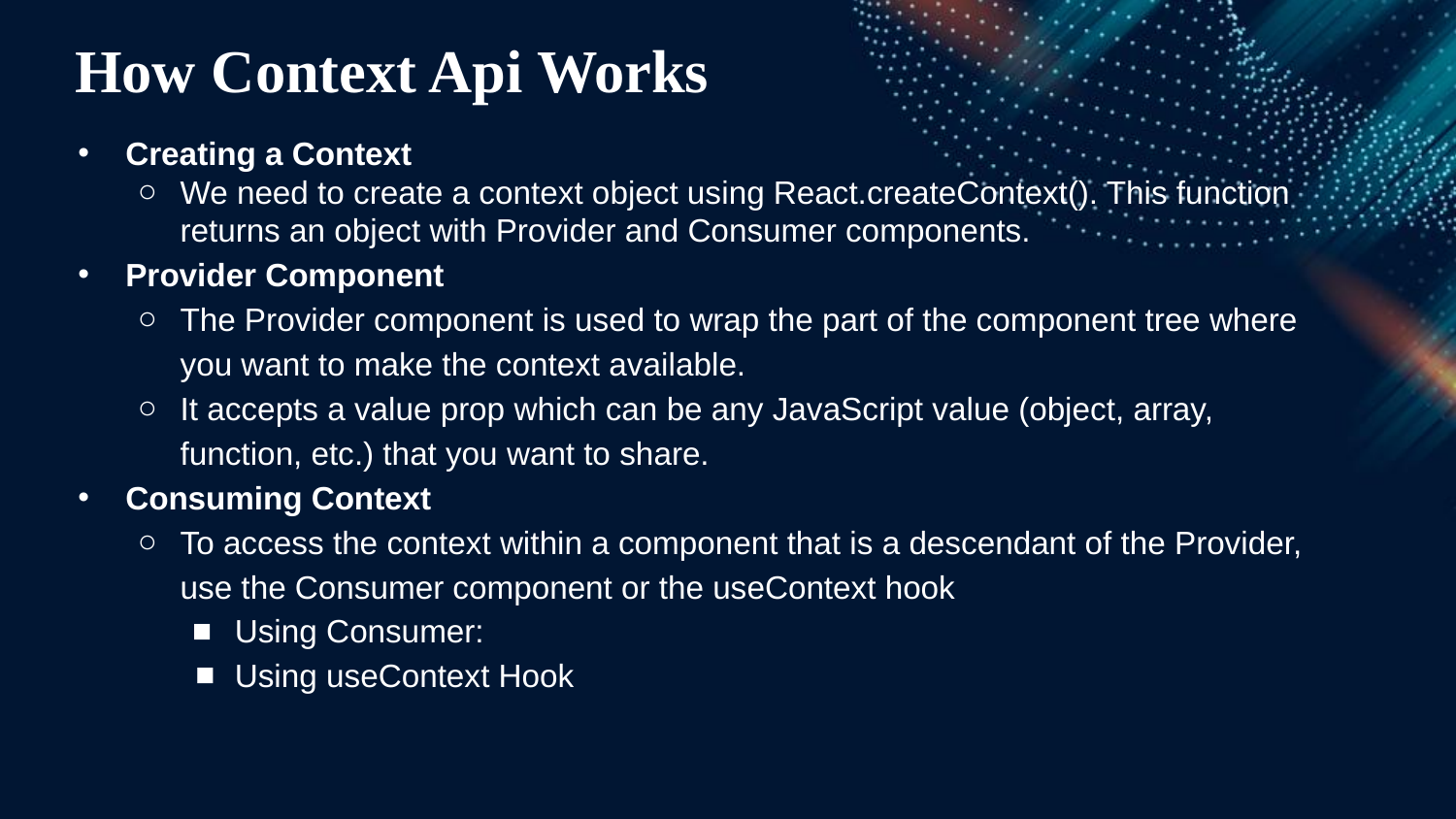

How Context Api Works
Creating a Context
We need to create a context object using React.createContext(). This function returns an object with Provider and Consumer components.
Provider Component
The Provider component is used to wrap the part of the component tree where you want to make the context available.
It accepts a value prop which can be any JavaScript value (object, array, function, etc.) that you want to share.
Consuming Context
To access the context within a component that is a descendant of the Provider, use the Consumer component or the useContext hook
Using Consumer:
Using useContext Hook